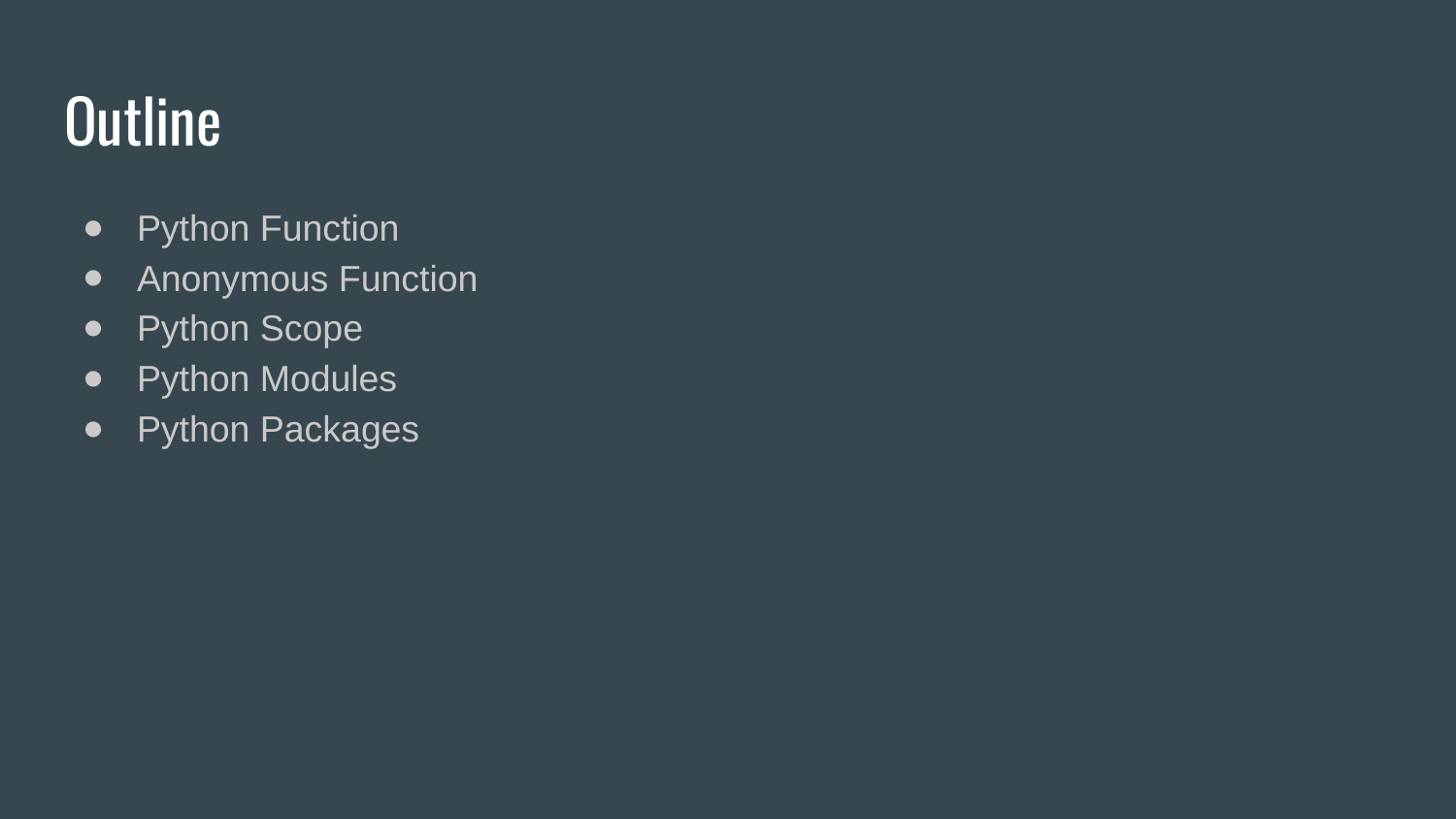

# Outline
Python Function
Anonymous Function
Python Scope
Python Modules
Python Packages